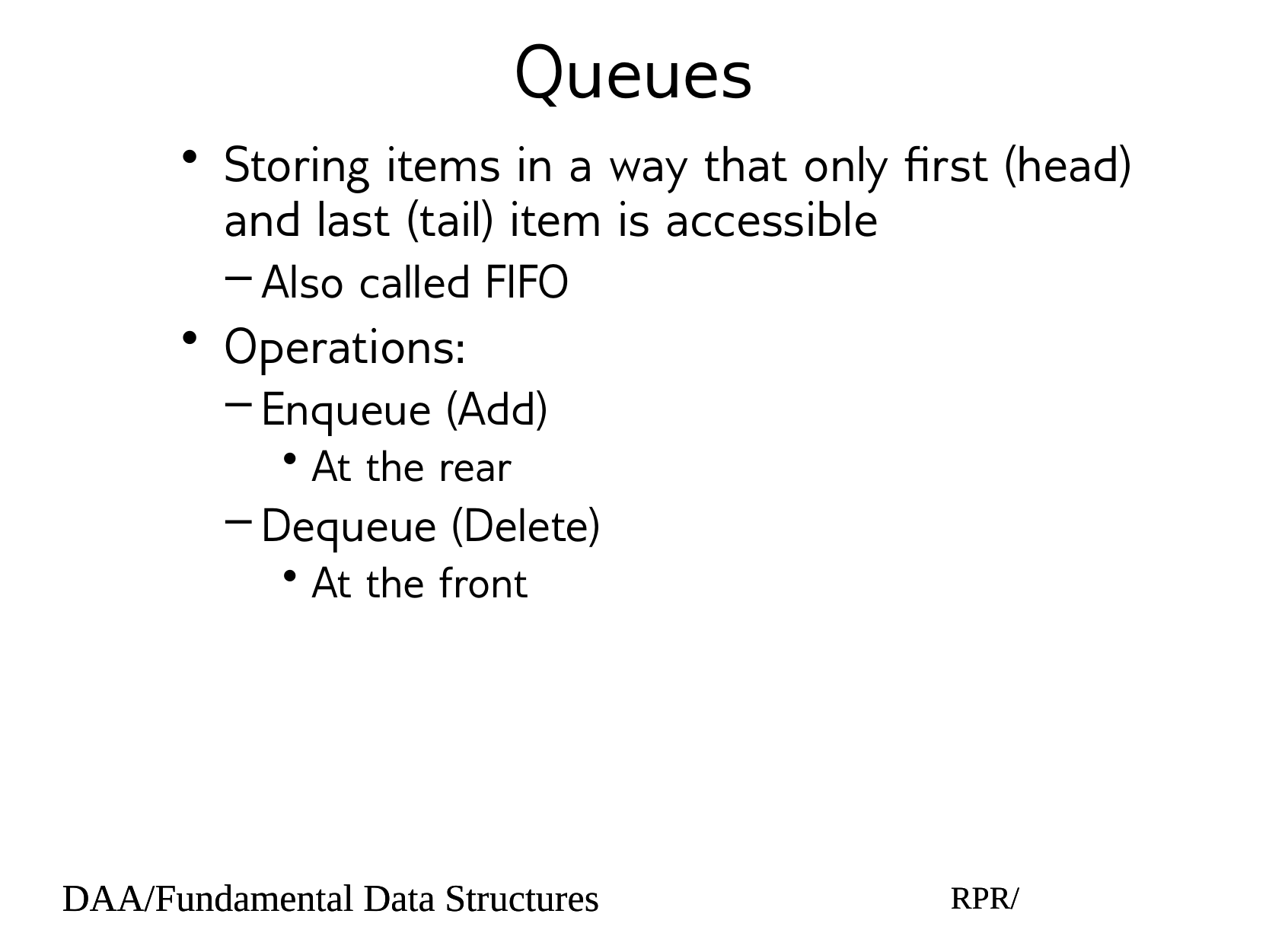

# Queues
Storing items in a way that only first (head) and last (tail) item is accessible
Also called FIFO
Operations:
Enqueue (Add)
At the rear
Dequeue (Delete)
At the front
DAA/Fundamental Data Structures
RPR/
9